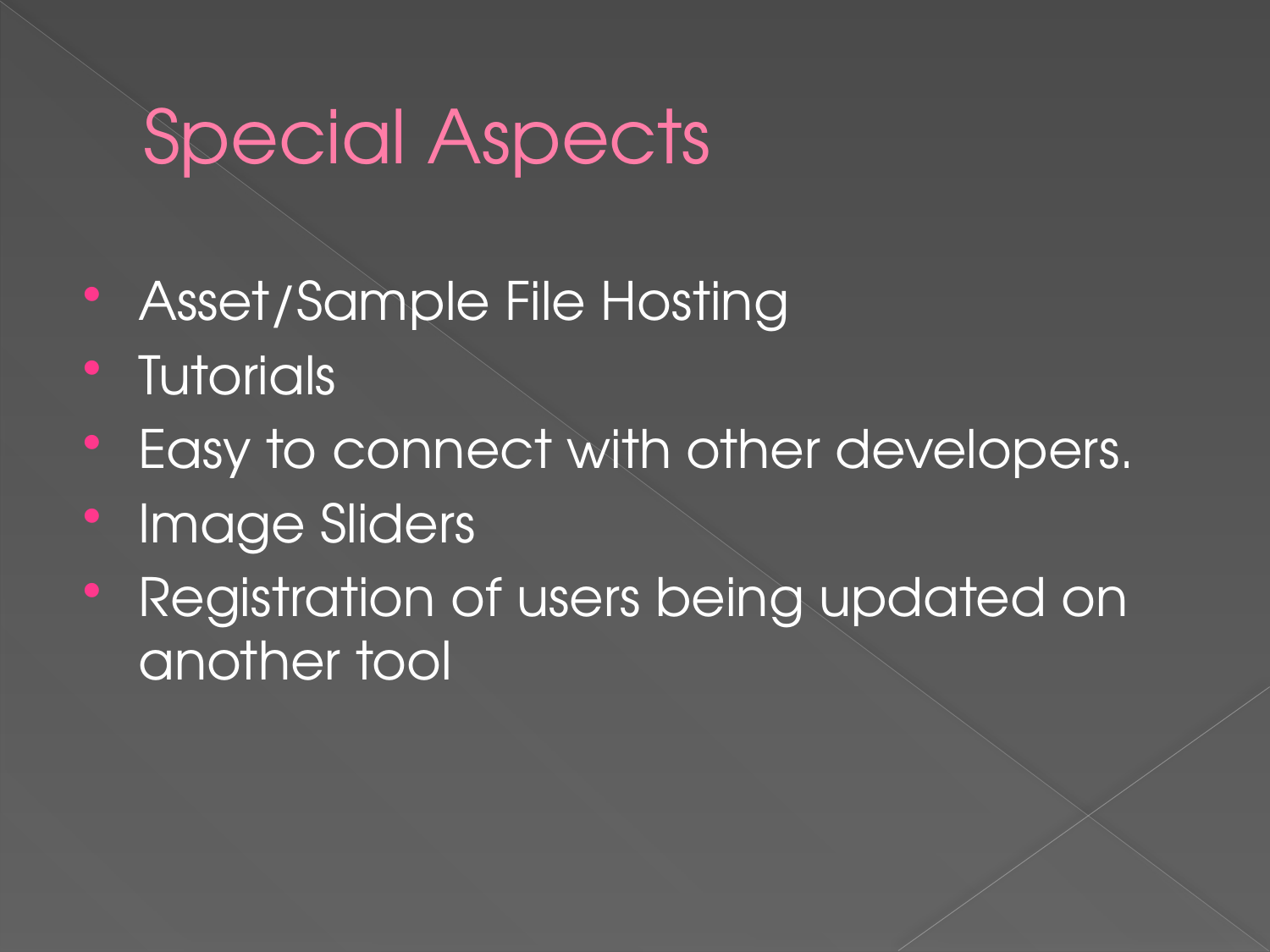

# Special Aspects
Asset/Sample File Hosting
Tutorials
Easy to connect with other developers.
Image Sliders
Registration of users being updated on another tool